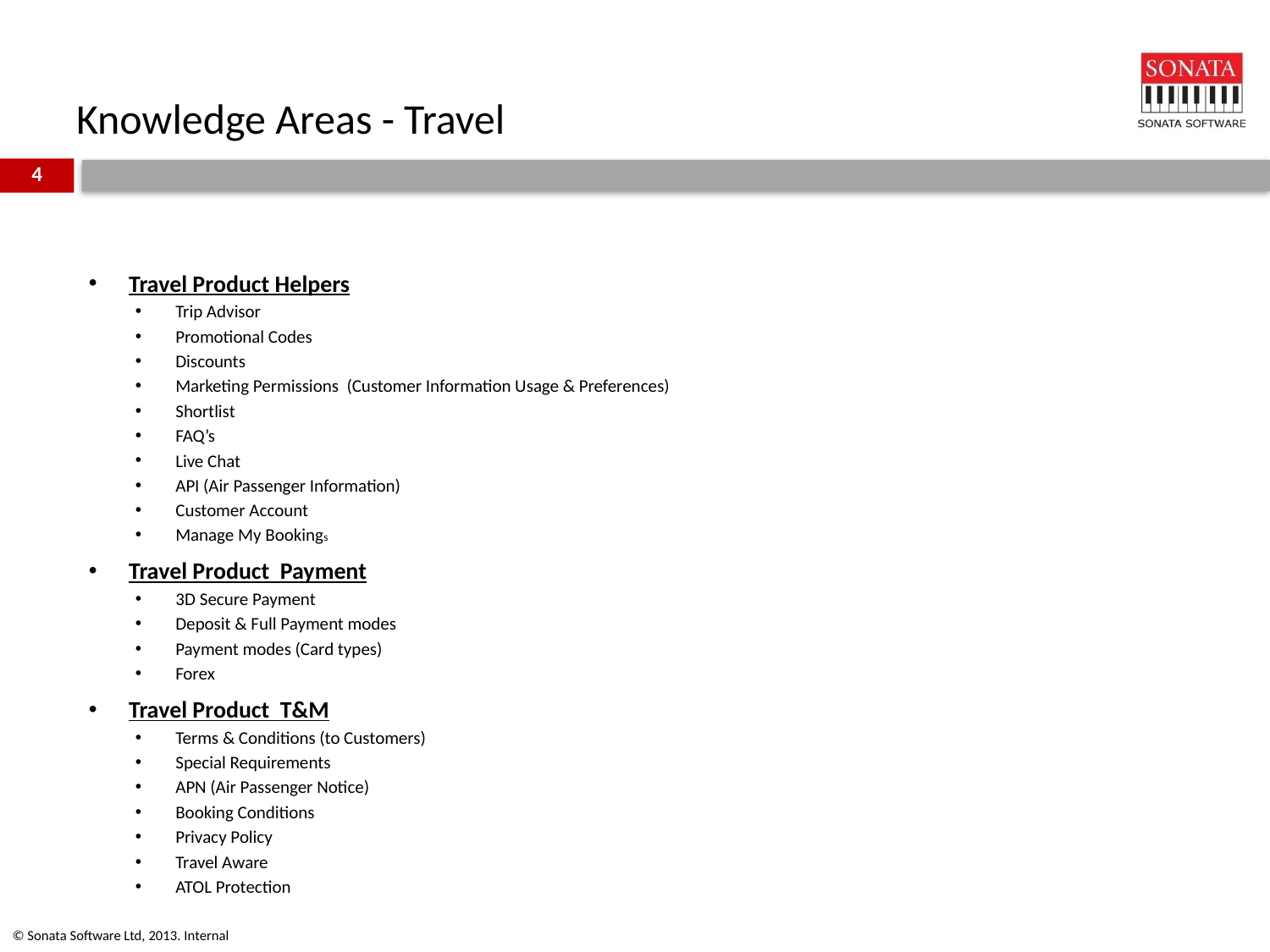

# Knowledge Areas - Travel

Travel Product Helpers
Trip Advisor
Promotional Codes
Discounts
Marketing Permissions  (Customer Information Usage & Preferences)
Shortlist
FAQ’s
Live Chat
API (Air Passenger Information)
Customer Account
Manage My Bookings

Travel Product  Payment
3D Secure Payment
Deposit & Full Payment modes
Payment modes (Card types)
Forex

Travel Product  T&M
Terms & Conditions (to Customers)
Special Requirements
APN (Air Passenger Notice)
Booking Conditions
Privacy Policy
Travel Aware
ATOL Protection